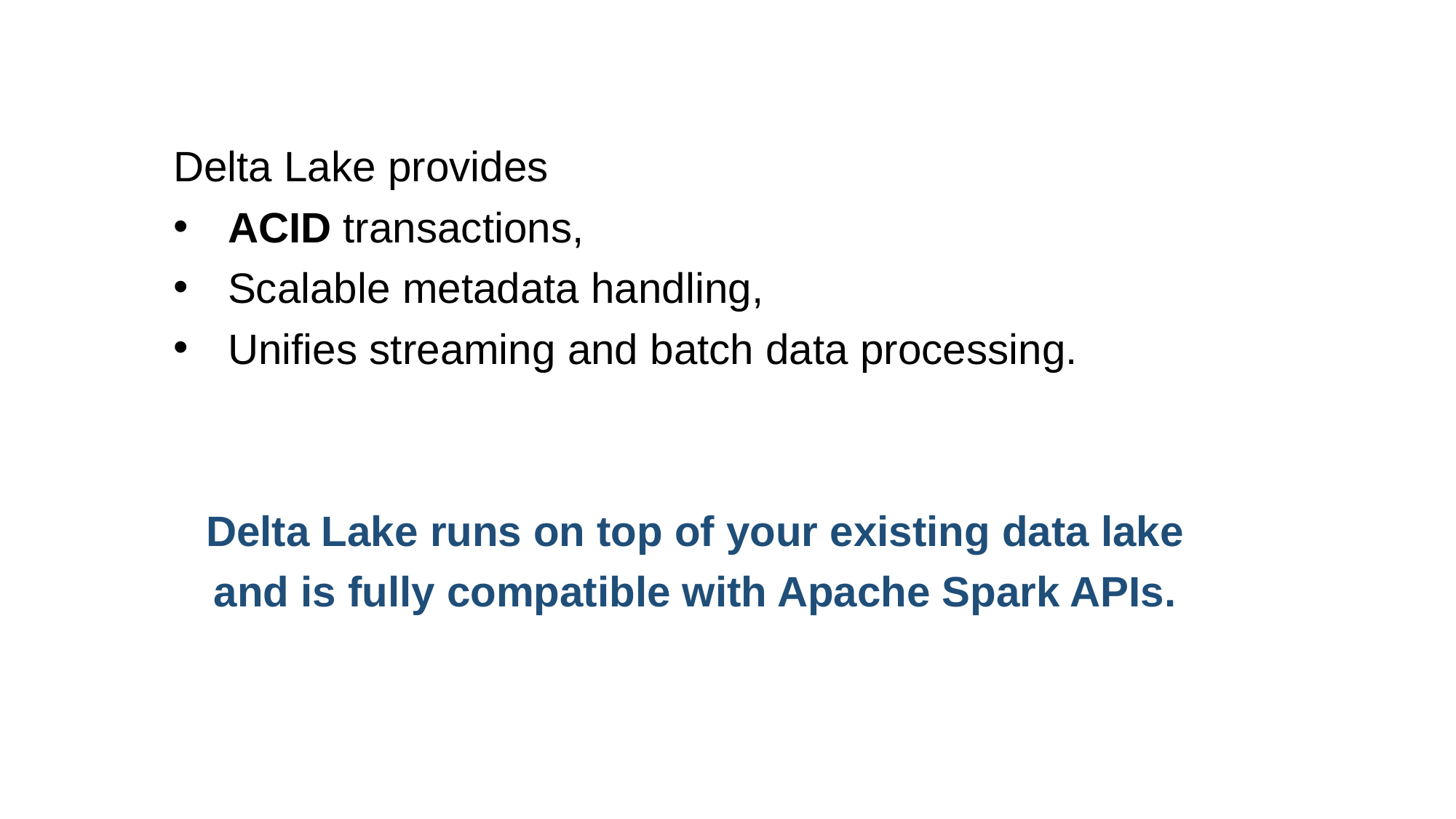

Delta Lake provides
ACID transactions,
Scalable metadata handling,
Unifies streaming and batch data processing.
Delta Lake runs on top of your existing data lake and is fully compatible with Apache Spark APIs.